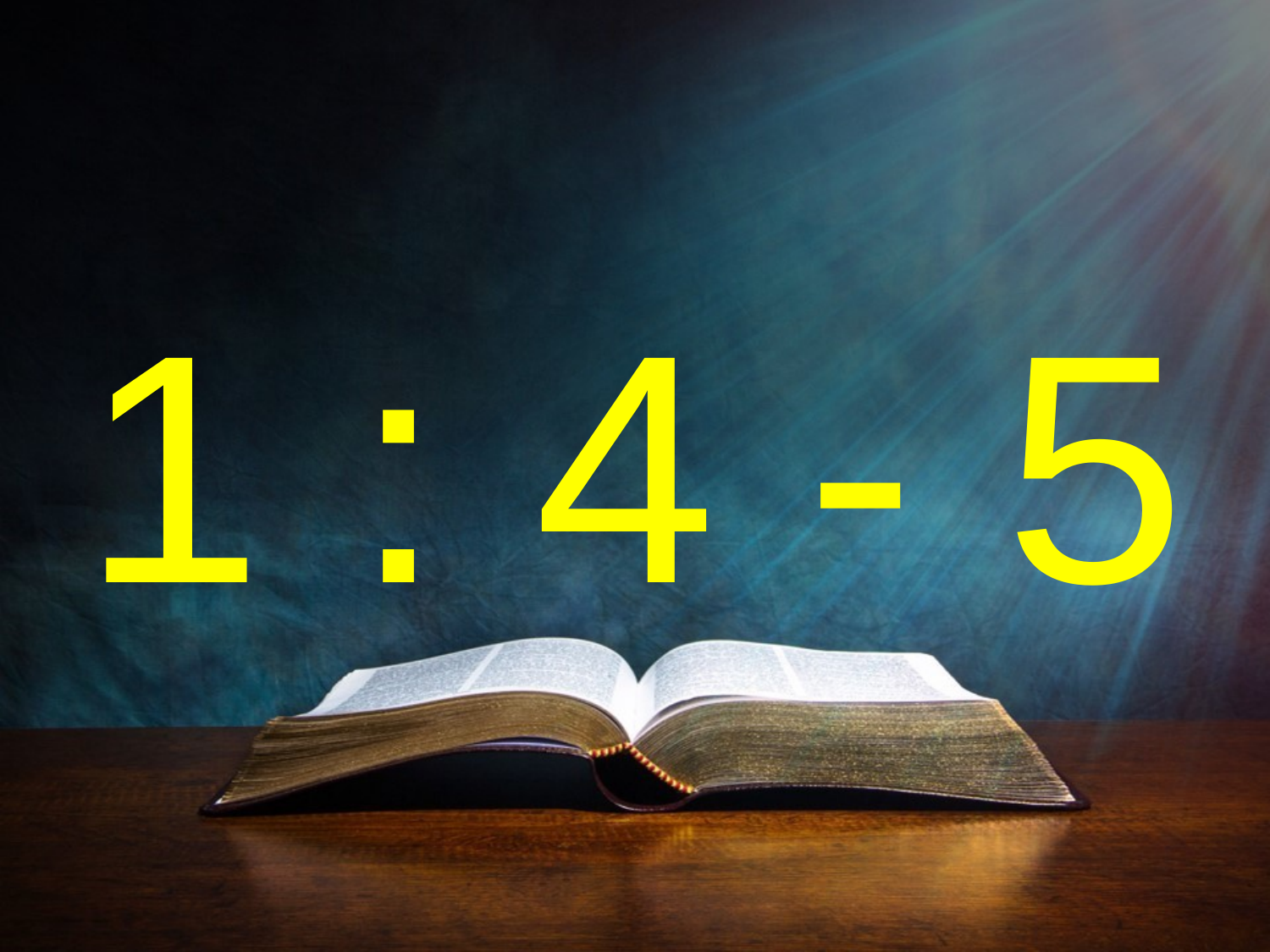

# Joda
1 : 4 - 5